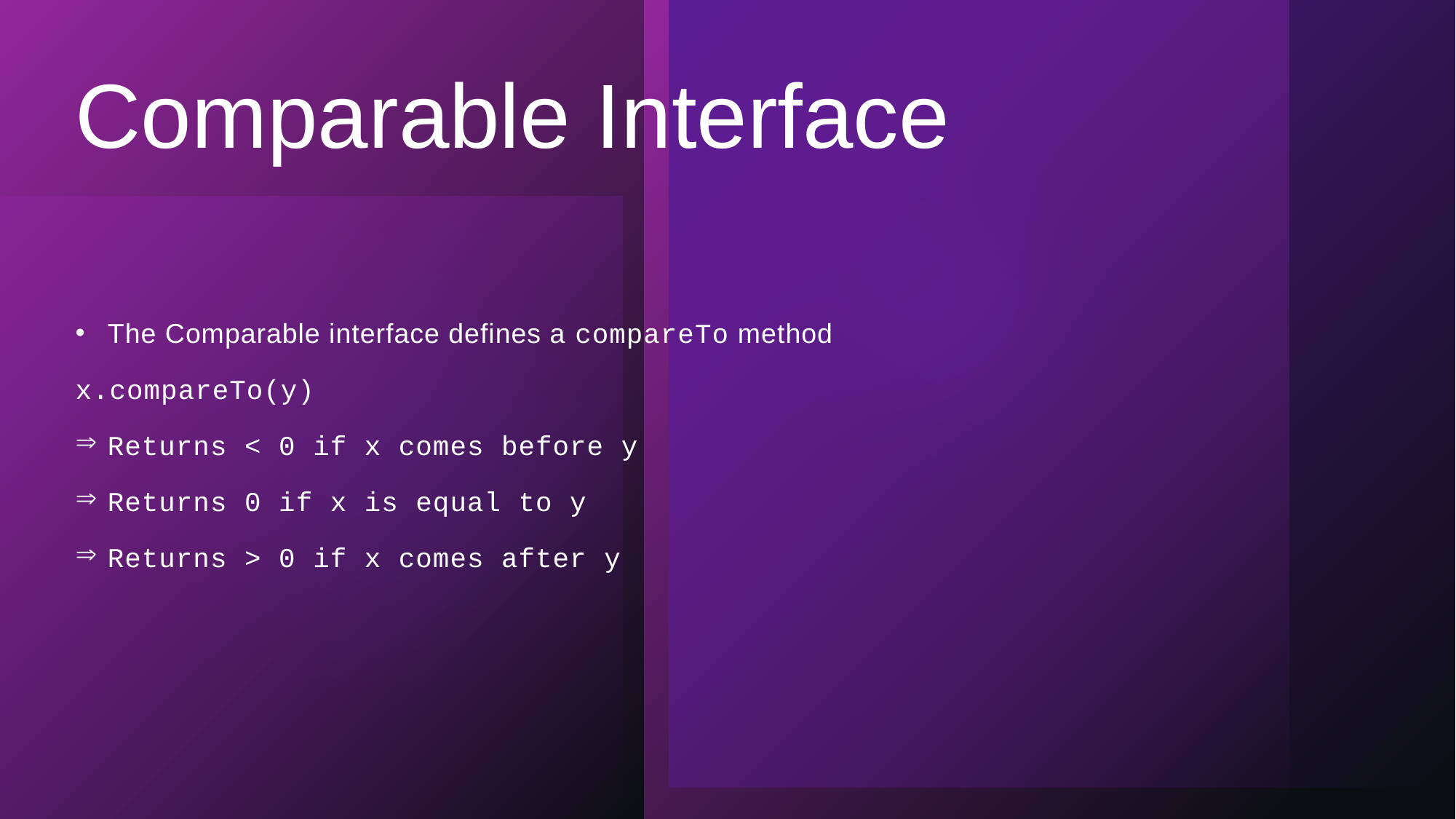

# Comparable Interface
The Comparable interface defines a compareTo method
x.compareTo(y)
Returns < 0 if x comes before y
Returns 0 if x is equal to y
Returns > 0 if x comes after y